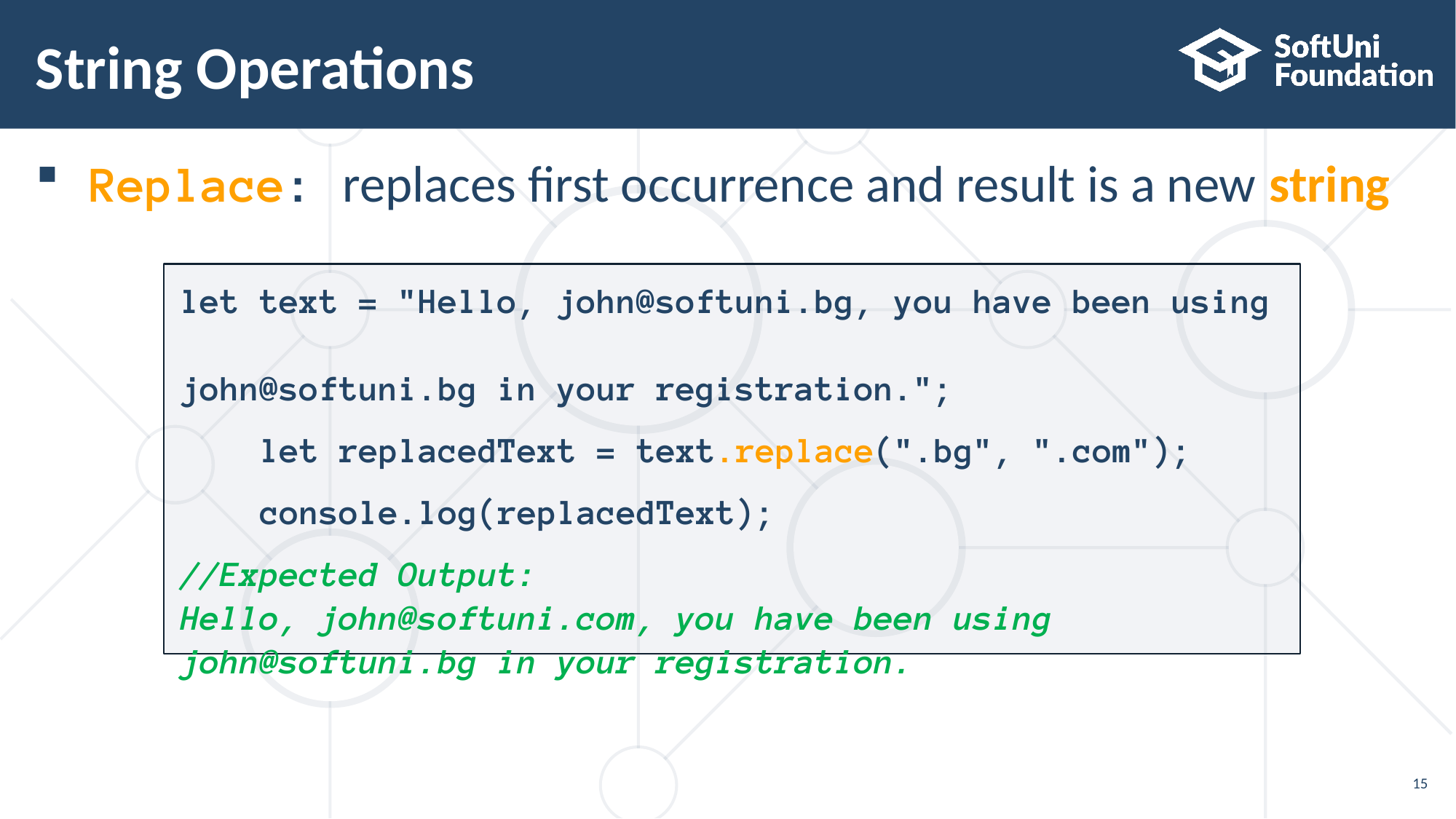

# String Operations
Replace: replaces first occurrence and result is a new string
let text = "Hello, john@softuni.bg, you have been using
john@softuni.bg in your registration.";
    let replacedText = text.replace(".bg", ".com");
    console.log(replacedText);
//Expected Output:
Hello, john@softuni.com, you have been using
john@softuni.bg in your registration.
15